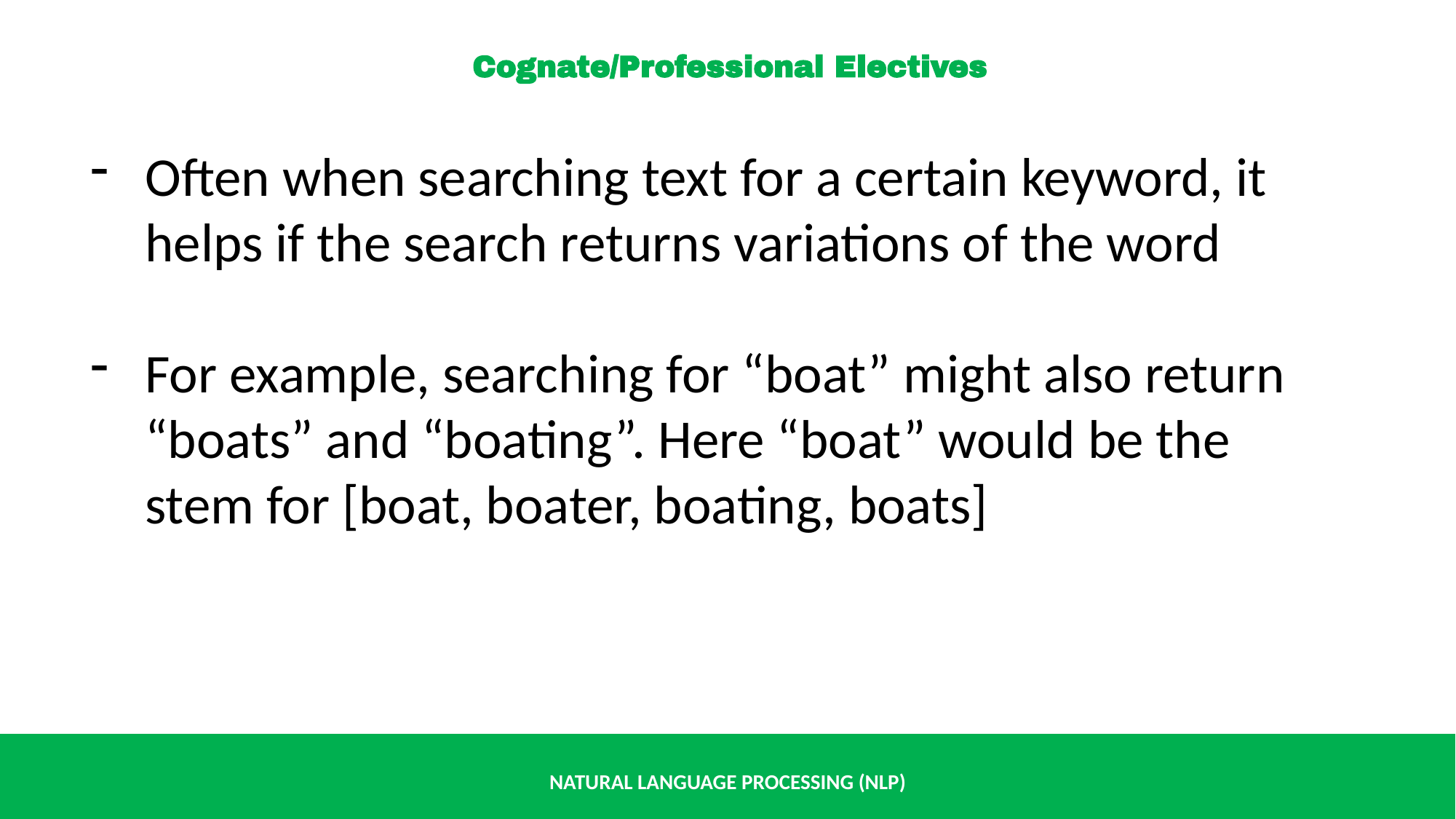

Often when searching text for a certain keyword, it helps if the search returns variations of the word

For example, searching for “boat” might also return “boats” and “boating”. Here “boat” would be the stem for [boat, boater, boating, boats]